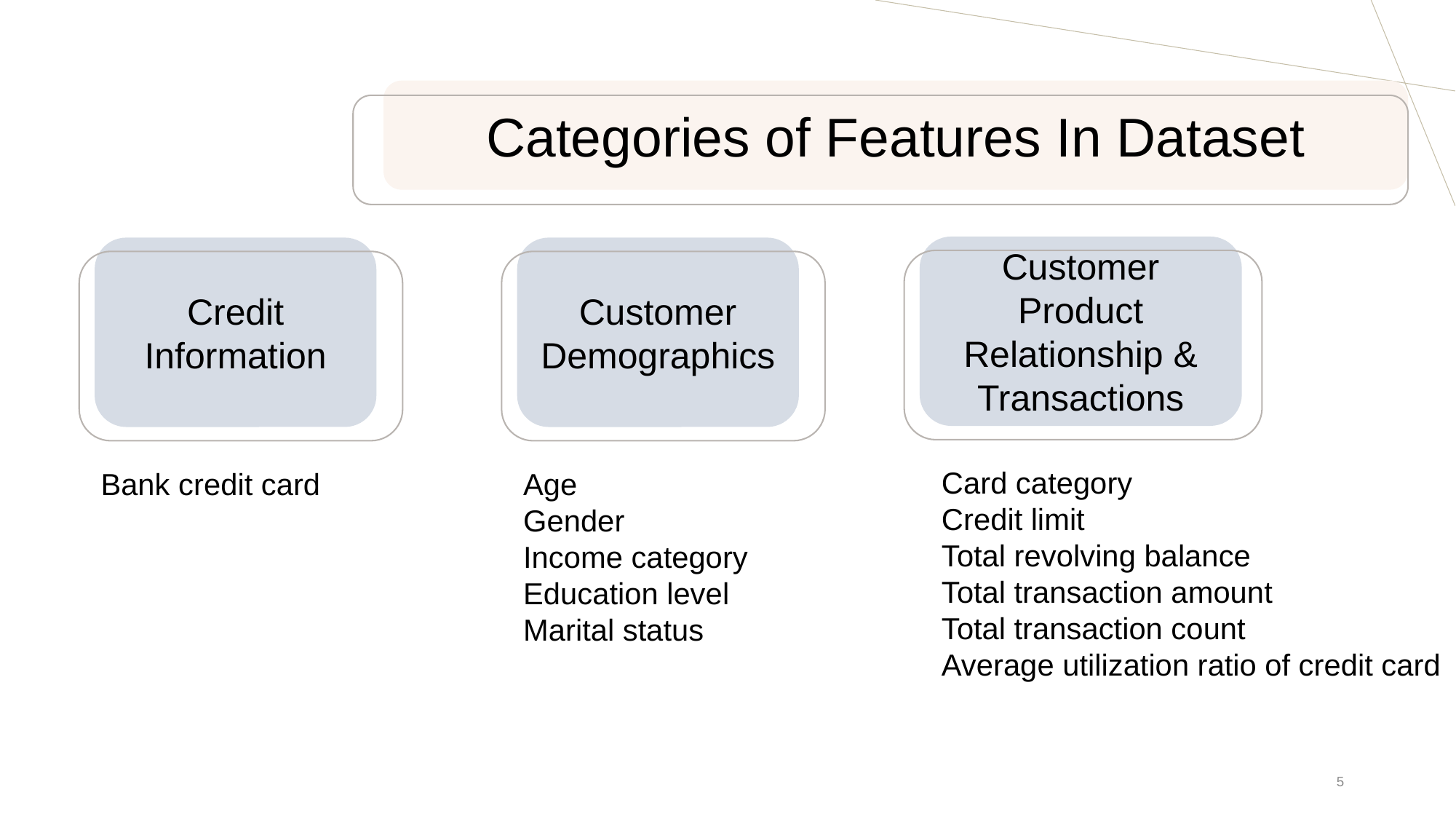

Categories of Features In Dataset

Customer Product Relationship & Transactions
Credit Information
Customer Demographics

Card category
Credit limit
Total revolving balance
Total transaction amount
Total transaction count
Average utilization ratio of credit card

Bank credit card
Age
Gender
Income category
Education level
Marital status
5